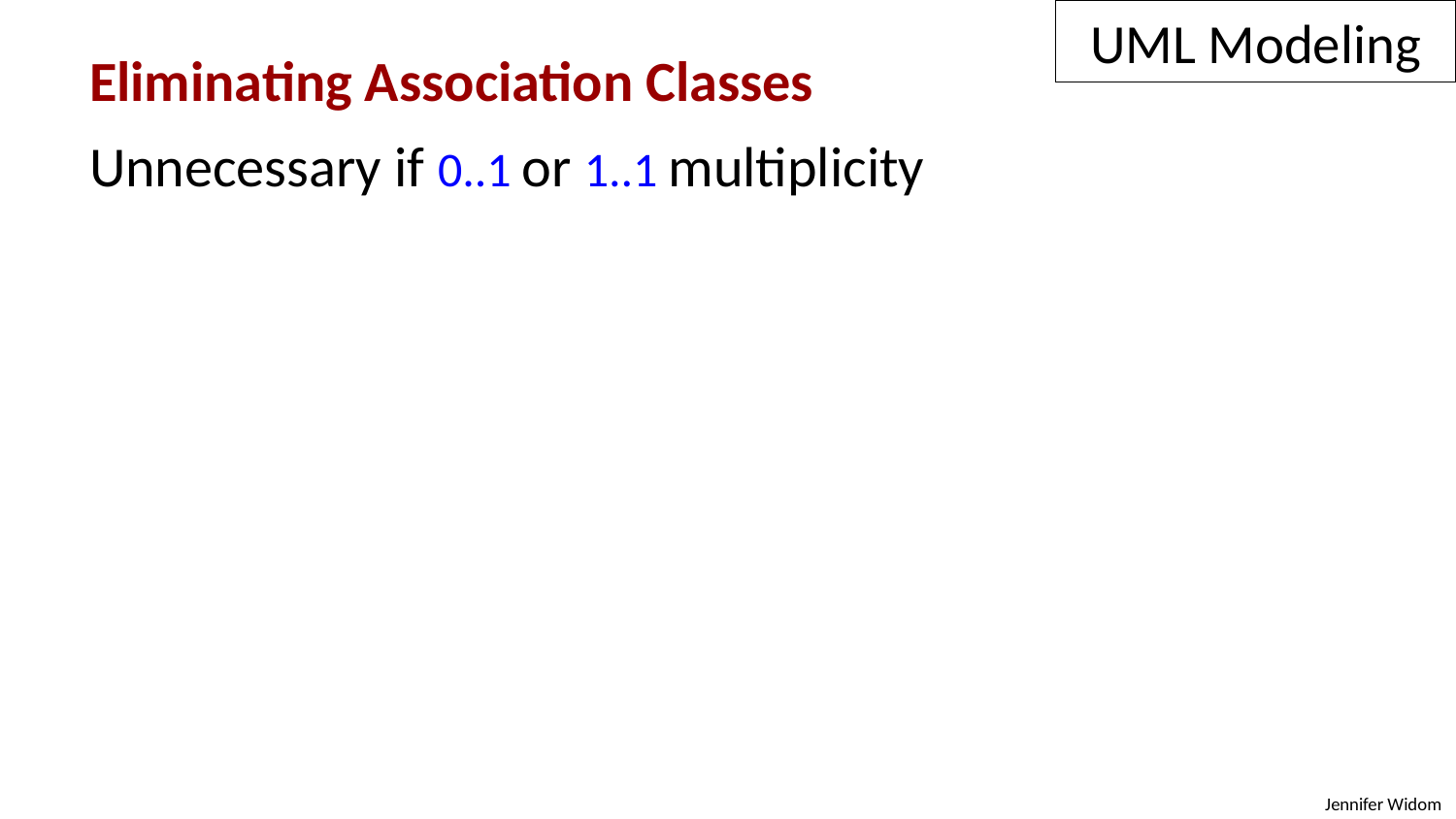

UML Modeling
Eliminating Association Classes
Unnecessary if 0..1 or 1..1 multiplicity